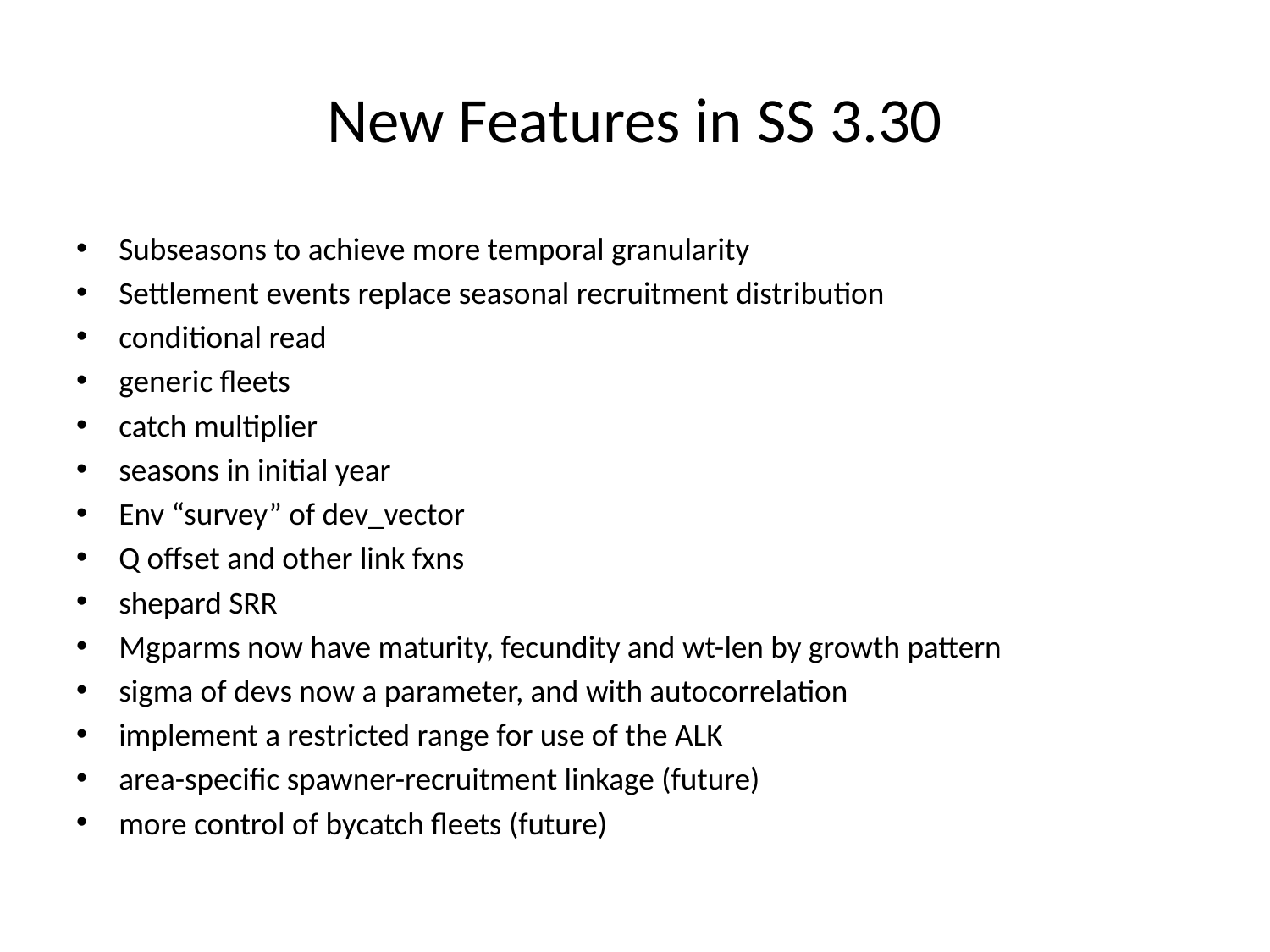

# New Features in SS 3.30
Subseasons to achieve more temporal granularity
Settlement events replace seasonal recruitment distribution
conditional read
generic fleets
catch multiplier
seasons in initial year
Env “survey” of dev_vector
Q offset and other link fxns
shepard SRR
Mgparms now have maturity, fecundity and wt-len by growth pattern
sigma of devs now a parameter, and with autocorrelation
implement a restricted range for use of the ALK
area-specific spawner-recruitment linkage (future)
more control of bycatch fleets (future)